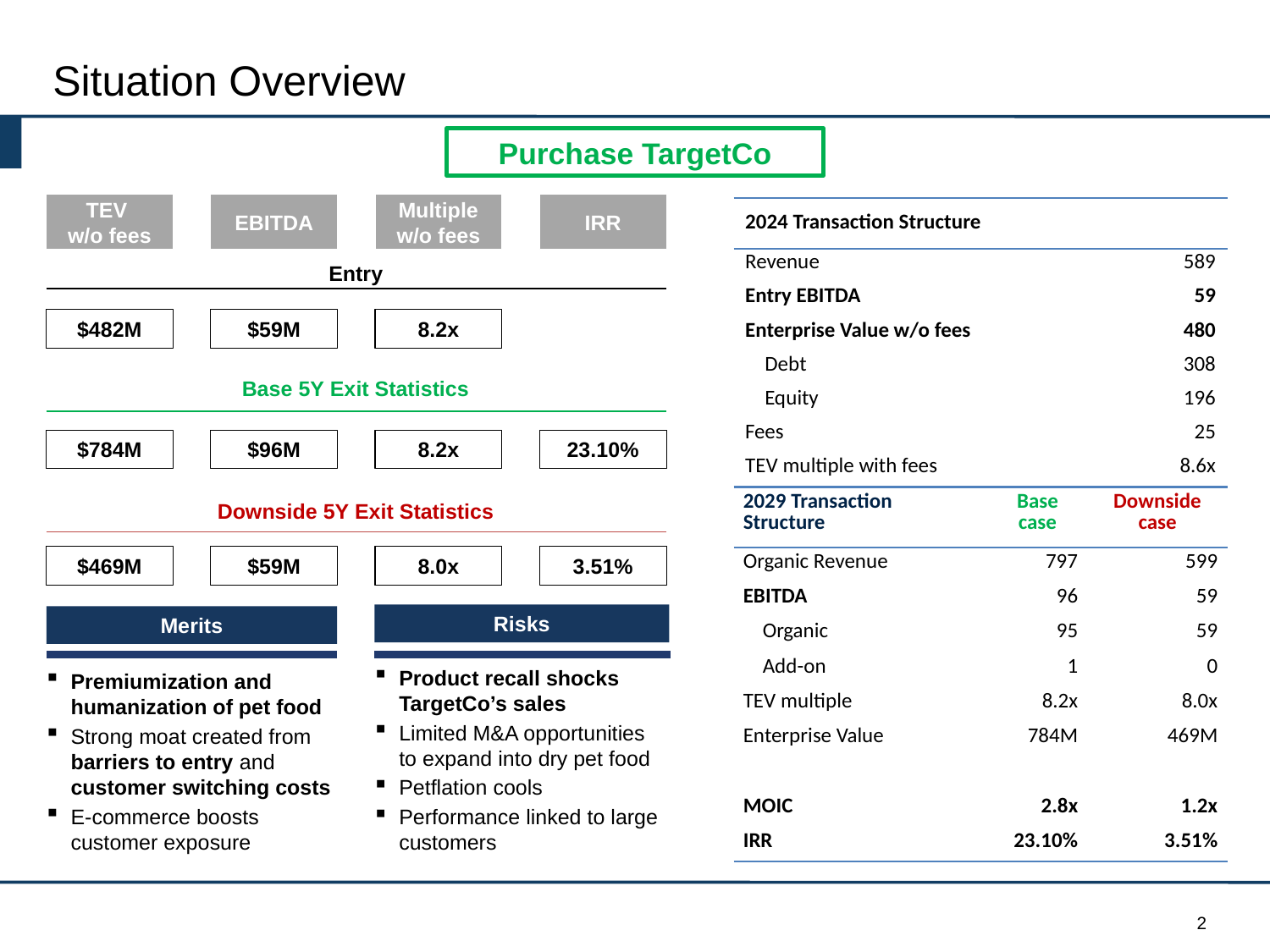

# Situation Overview
Purchase TargetCo
TEV
w/o fees
EBITDA
IRR
Multiple w/o fees
| 2024 Transaction Structure |  |
| --- | --- |
| Revenue | 589 |
| Entry EBITDA | 59 |
| Enterprise Value w/o fees | 480 |
| Debt | 308 |
| Equity | 196 |
| Fees | 25 |
| TEV multiple with fees | 8.6x |
Entry
$482M
$59M
8.2x
Base 5Y Exit Statistics
$784M
$96M
8.2x
23.10%
| 2029 Transaction Structure | Base case | Downside case |
| --- | --- | --- |
| Organic Revenue | 797 | 599 |
| EBITDA | 96 | 59 |
| Organic | 95 | 59 |
| Add-on | 1 | 0 |
| TEV multiple | 8.2x | 8.0x |
| Enterprise Value | 784M | 469M |
|  |  |  |
| MOIC | 2.8x | 1.2x |
| IRR | 23.10% | 3.51% |
Downside 5Y Exit Statistics
$469M
$59M
8.0x
3.51%
Risks
Merits
Product recall shocks TargetCo’s sales
Limited M&A opportunities to expand into dry pet food
Petflation cools
Performance linked to large customers
Premiumization and humanization of pet food
Strong moat created from barriers to entry and customer switching costs
E-commerce boosts customer exposure
2